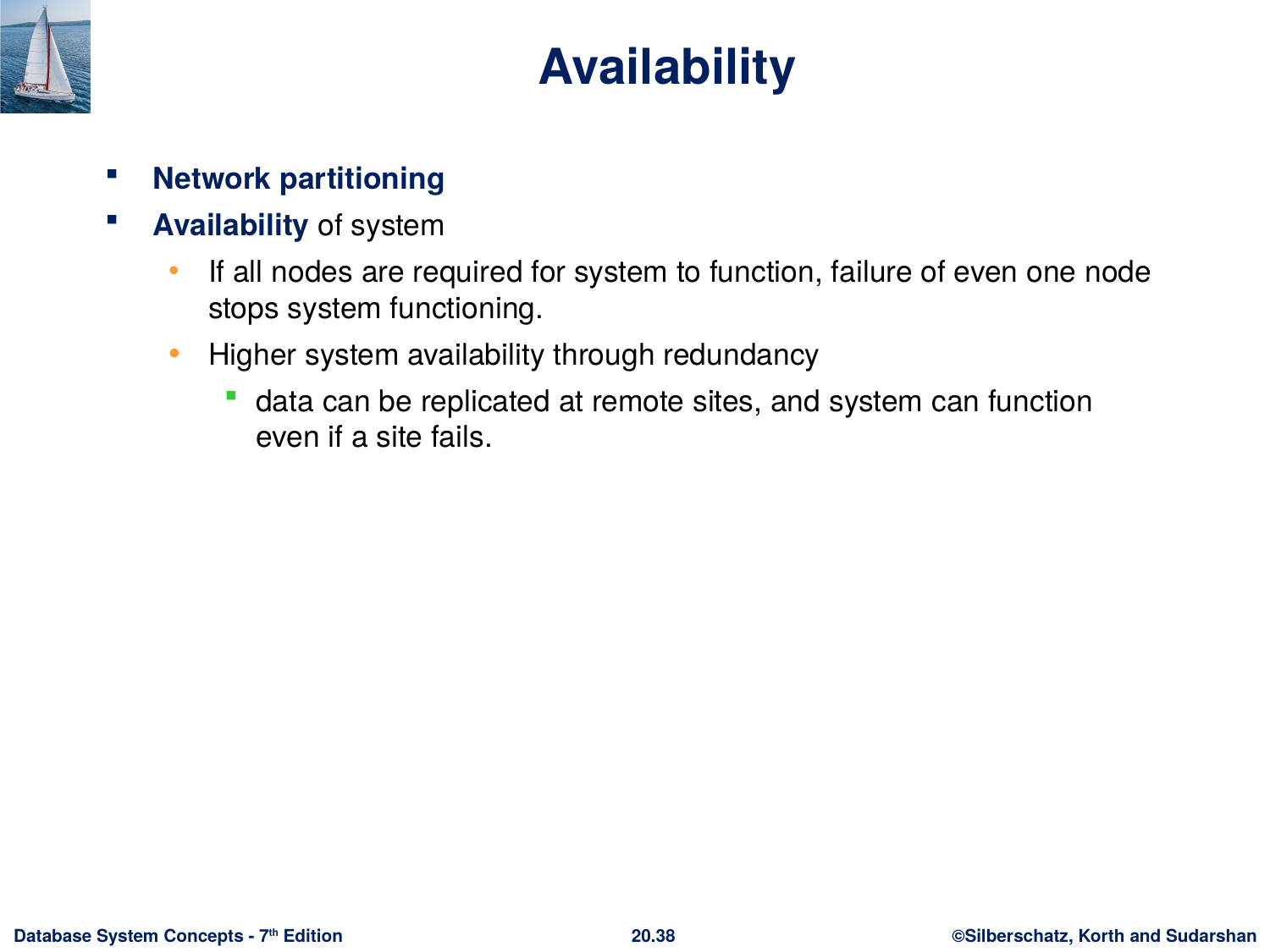

# Availability
Network partitioning
Availability of system
If all nodes are required for system to function, failure of even one node stops system functioning.
Higher system availability through redundancy
data can be replicated at remote sites, and system can function even if a site fails.